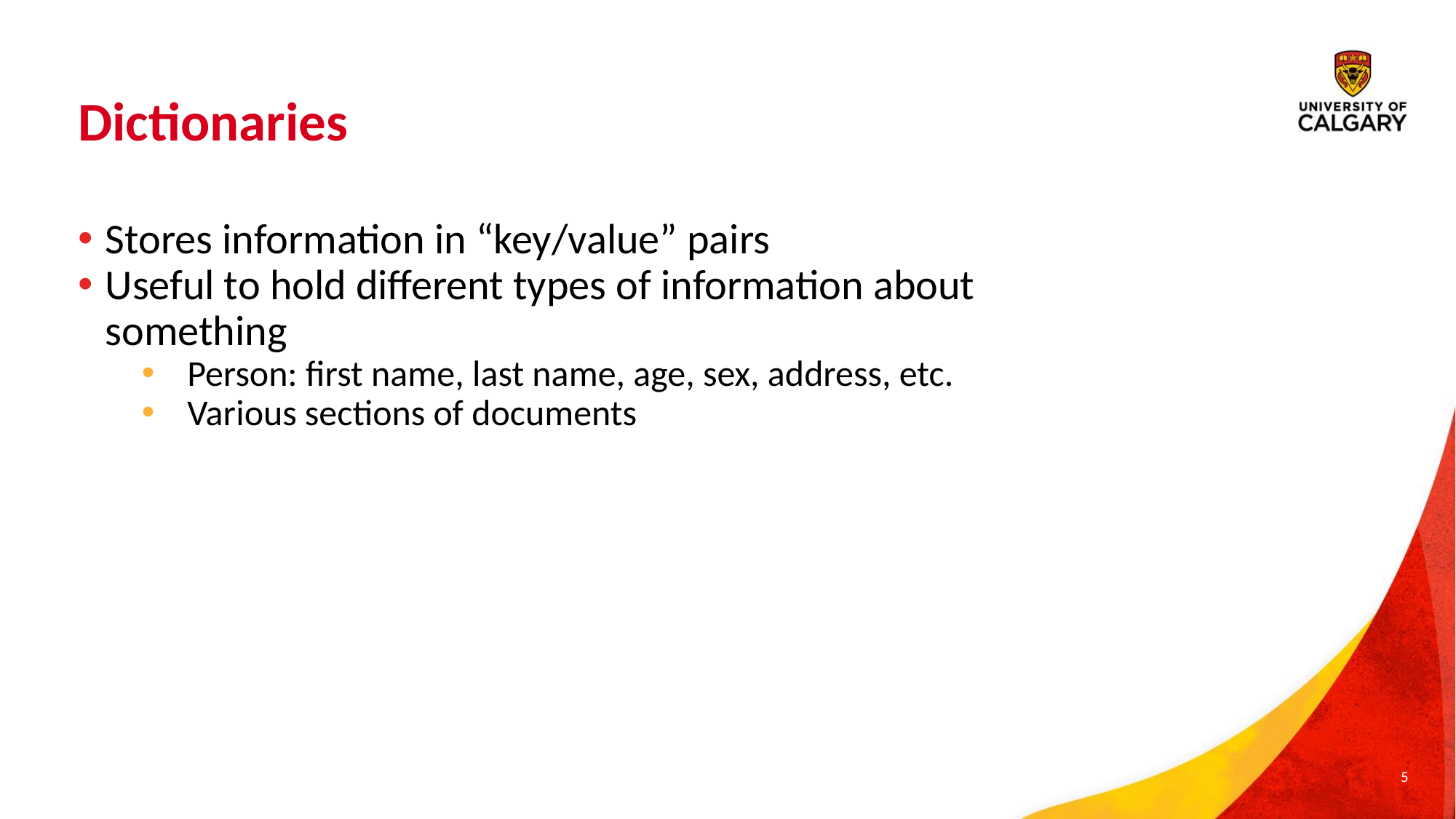

# Dictionaries
Stores information in “key/value” pairs
Useful to hold different types of information about something
Person: first name, last name, age, sex, address, etc.
Various sections of documents

5